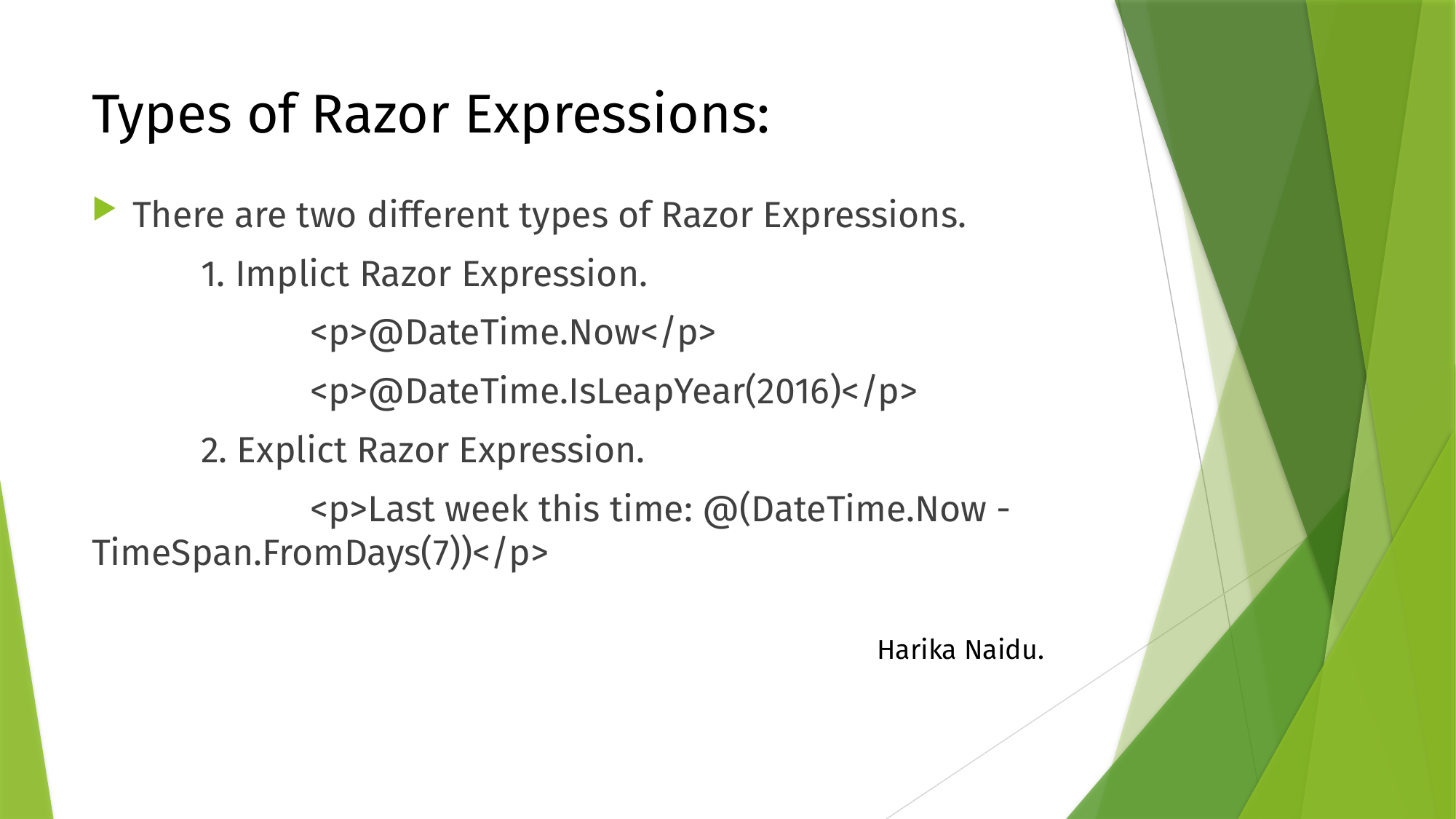

# Types of Razor Expressions:
There are two different types of Razor Expressions.
	1. Implict Razor Expression.
		<p>@DateTime.Now</p>
		<p>@DateTime.IsLeapYear(2016)</p>
	2. Explict Razor Expression.
		<p>Last week this time: @(DateTime.Now - TimeSpan.FromDays(7))</p>

Harika Naidu.